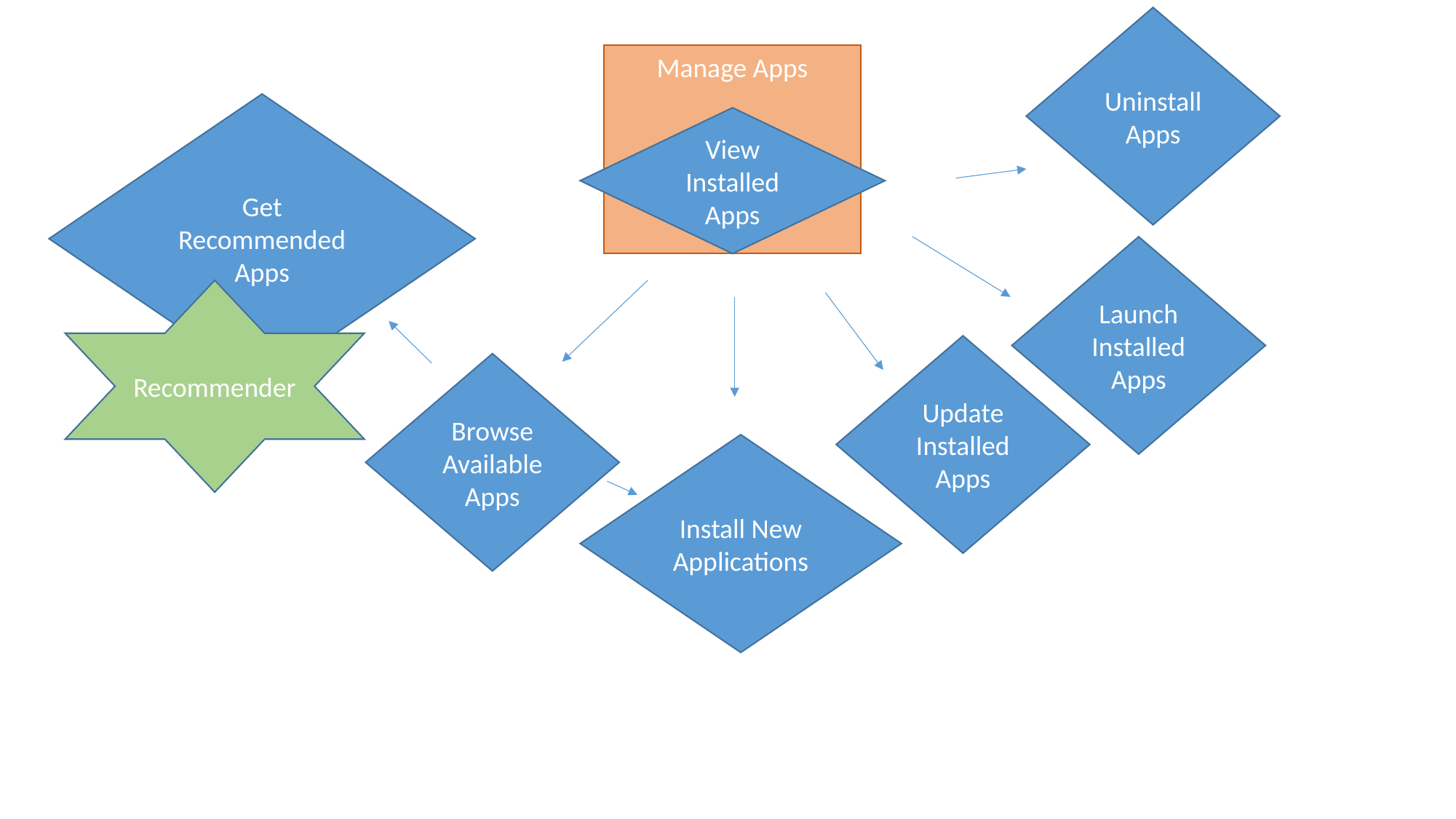

Uninstall Apps
Manage Apps
Get Recommended Apps
View Installed Apps
Launch Installed Apps
Recommender
Update Installed Apps
Browse Available
Apps
Install New Applications